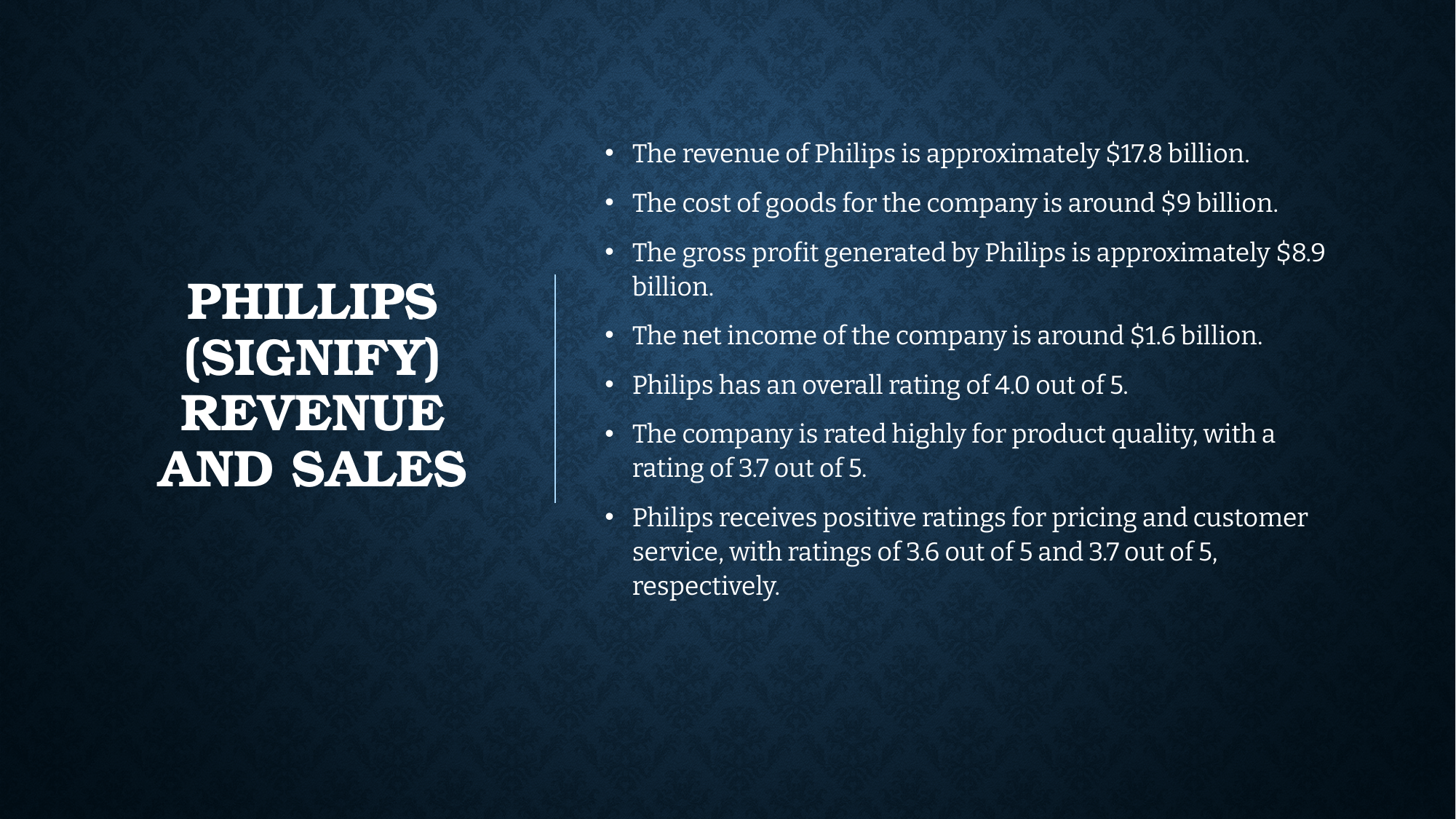

# Phillips (Signify) Revenue and Sales
The revenue of Philips is approximately $17.8 billion.
The cost of goods for the company is around $9 billion.
The gross profit generated by Philips is approximately $8.9 billion.
The net income of the company is around $1.6 billion.
Philips has an overall rating of 4.0 out of 5.
The company is rated highly for product quality, with a rating of 3.7 out of 5.
Philips receives positive ratings for pricing and customer service, with ratings of 3.6 out of 5 and 3.7 out of 5, respectively.